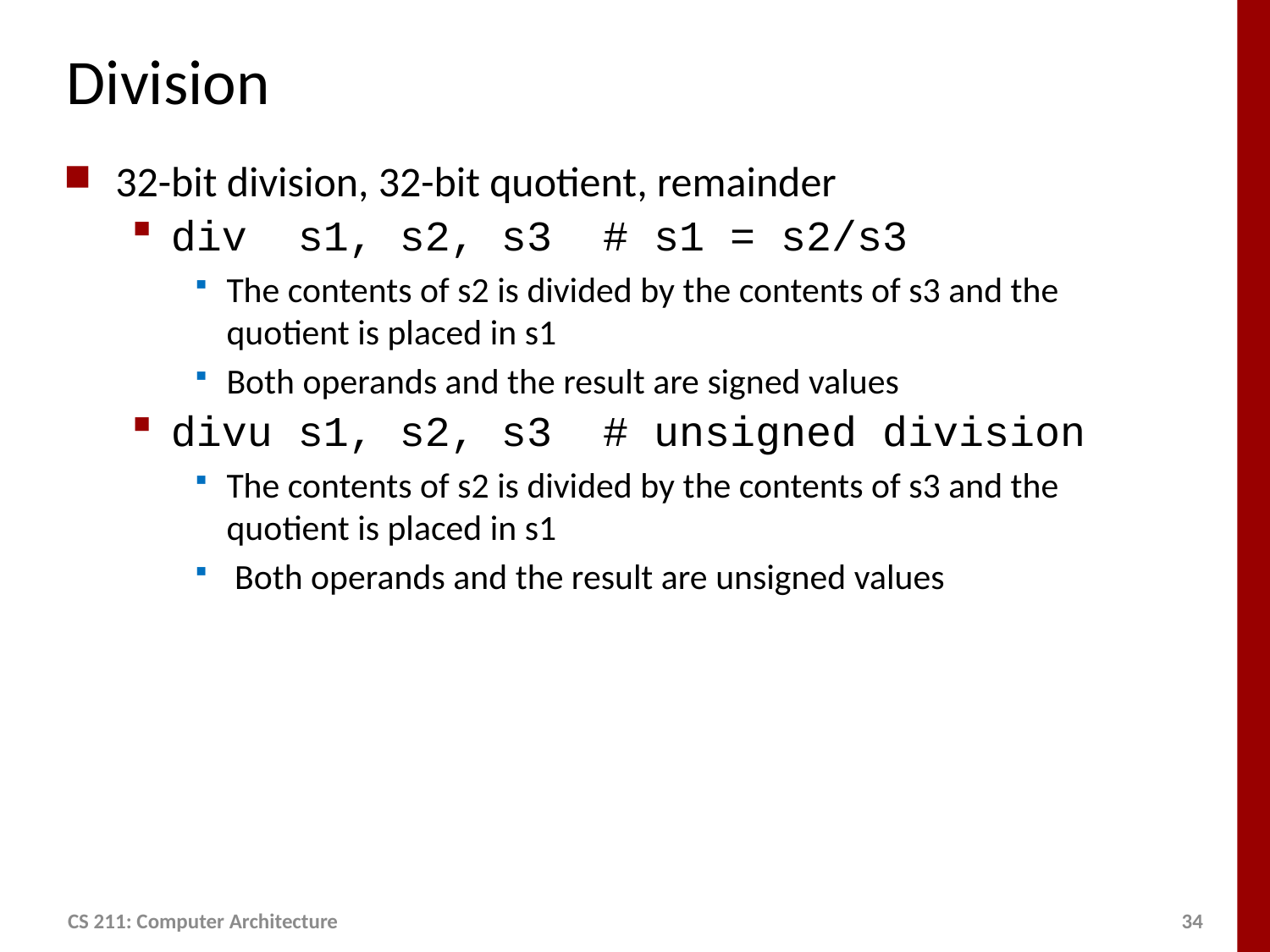

# Division
32-bit division, 32-bit quotient, remainder
div  s1, s2, s3  # s1 = s2/s3
The contents of s2 is divided by the contents of s3 and the quotient is placed in s1
Both operands and the result are signed values
divu s1, s2, s3  # unsigned division
The contents of s2 is divided by the contents of s3 and the quotient is placed in s1
 Both operands and the result are unsigned values

CS 211: Computer Architecture